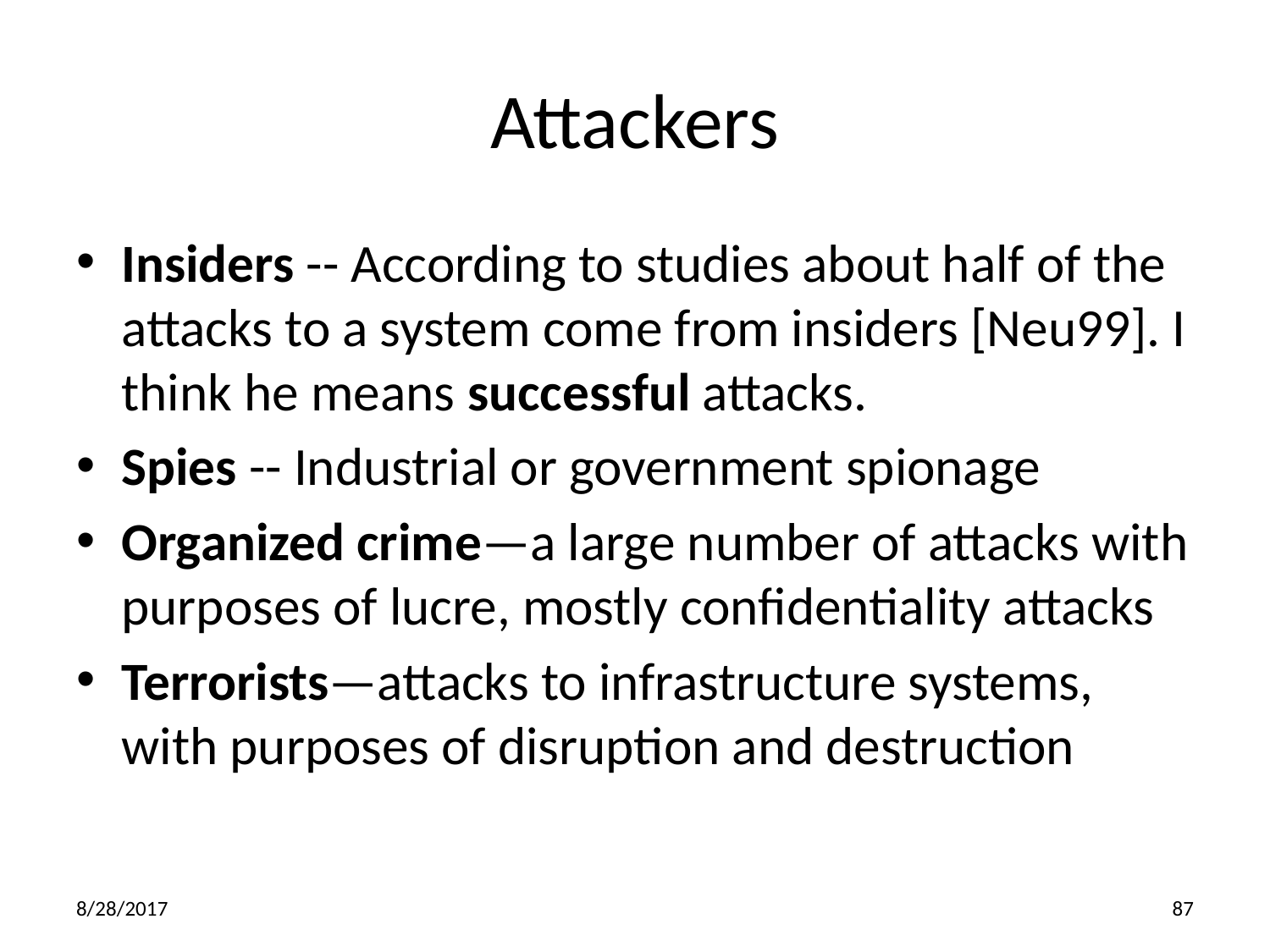

Attackers
Insiders -- According to studies about half of the attacks to a system come from insiders [Neu99]. I think he means successful attacks.
Spies -- Industrial or government spionage
Organized crime—a large number of attacks with purposes of lucre, mostly confidentiality attacks
Terrorists—attacks to infrastructure systems, with purposes of disruption and destruction

8/28/2017
87